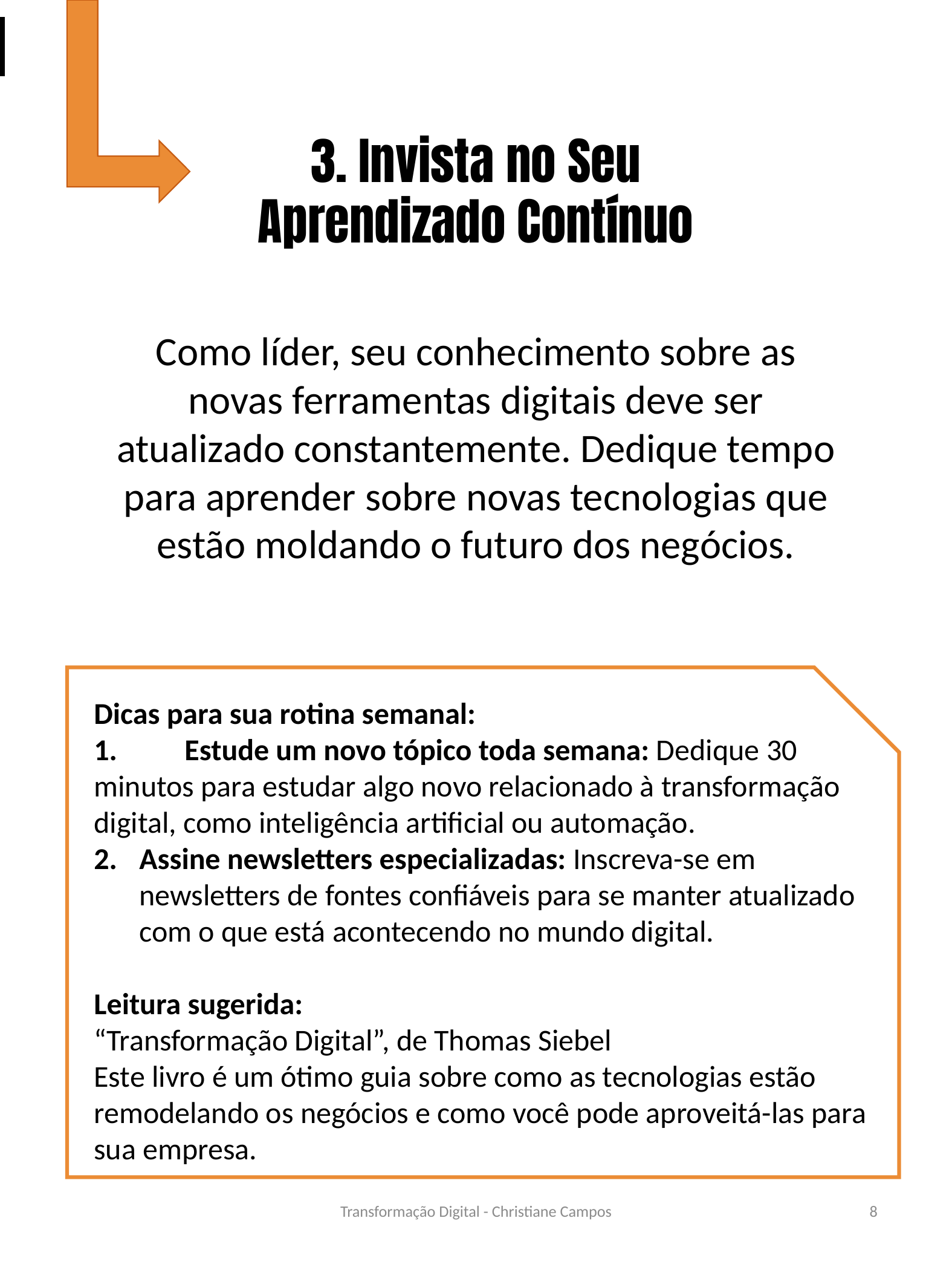

3. Invista no Seu Aprendizado Contínuo
Como líder, seu conhecimento sobre as novas ferramentas digitais deve ser atualizado constantemente. Dedique tempo para aprender sobre novas tecnologias que estão moldando o futuro dos negócios.

Dicas para sua rotina semanal:
1.	Estude um novo tópico toda semana: Dedique 30 minutos para estudar algo novo relacionado à transformação digital, como inteligência artificial ou automação.
Assine newsletters especializadas: Inscreva-se em newsletters de fontes confiáveis para se manter atualizado com o que está acontecendo no mundo digital.

Leitura sugerida:
“Transformação Digital”, de Thomas Siebel
Este livro é um ótimo guia sobre como as tecnologias estão remodelando os negócios e como você pode aproveitá-las para sua empresa.

Transformação Digital - Christiane Campos
8